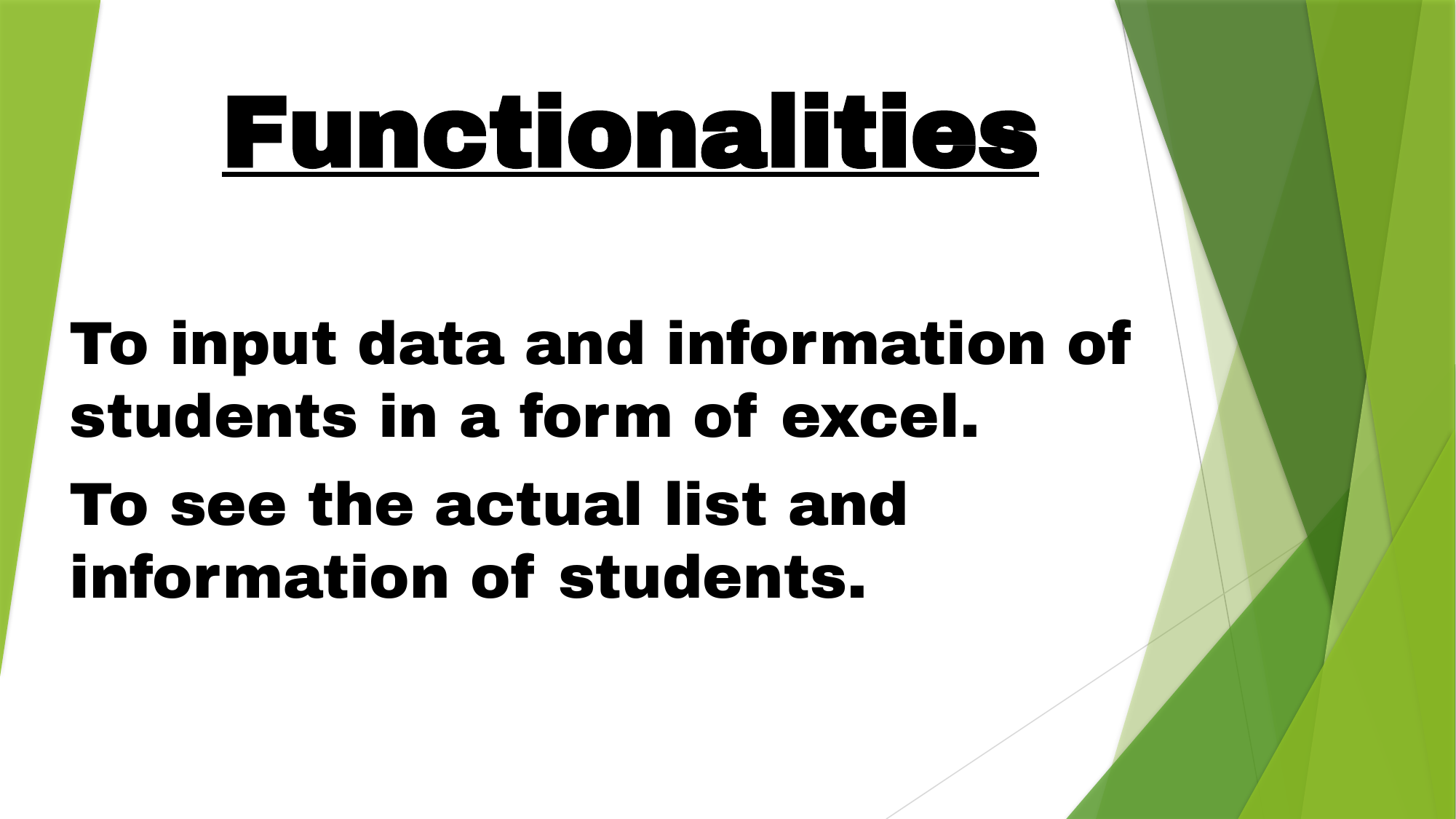

Functionalities

To input data and information of  students in a form of excel.
To see the actual list and information of students.